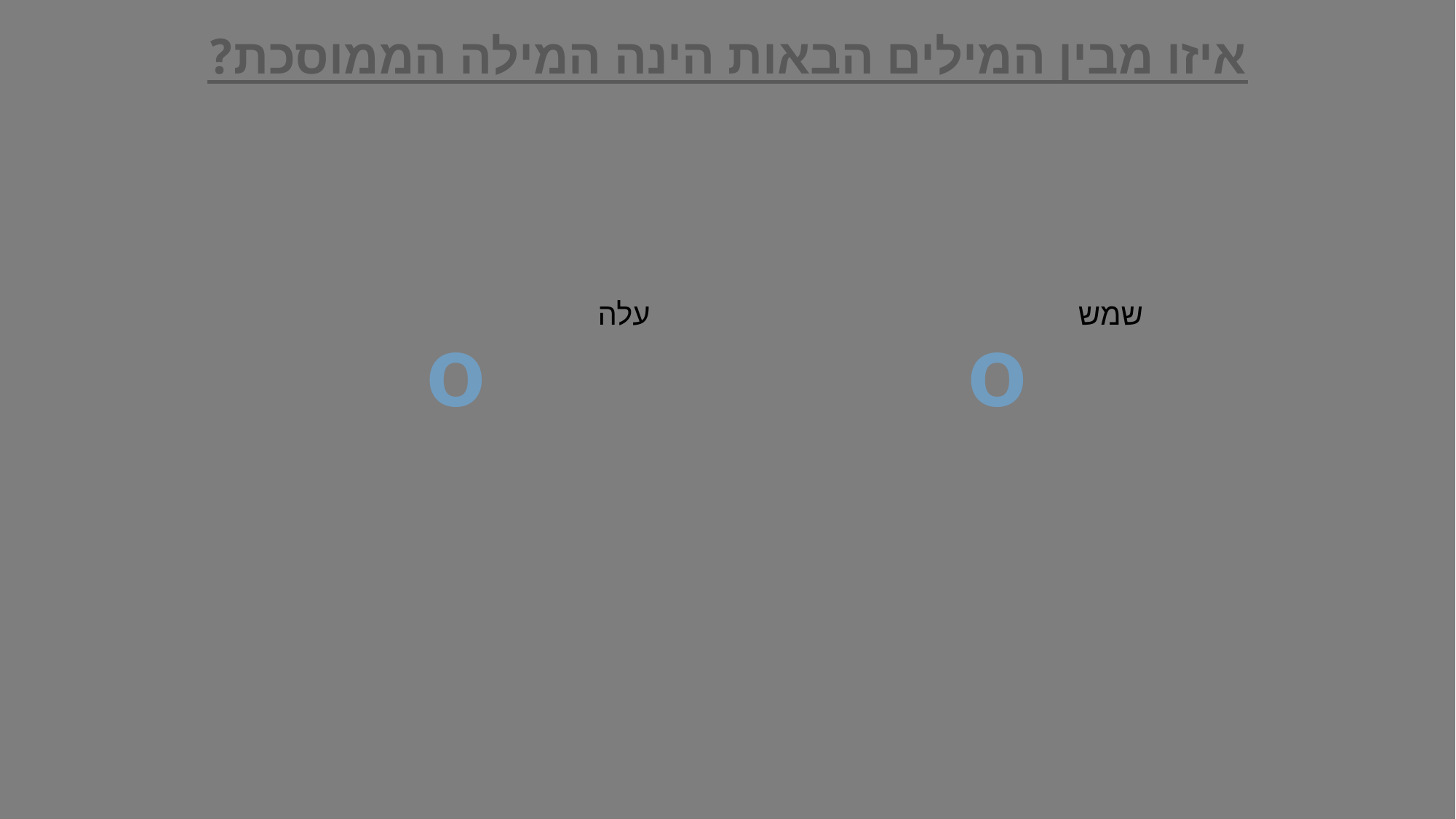

איזו מבין המילים הבאות הינה המילה הממוסכת?
		              שמש                     			עלה
| o | o |
| --- | --- |